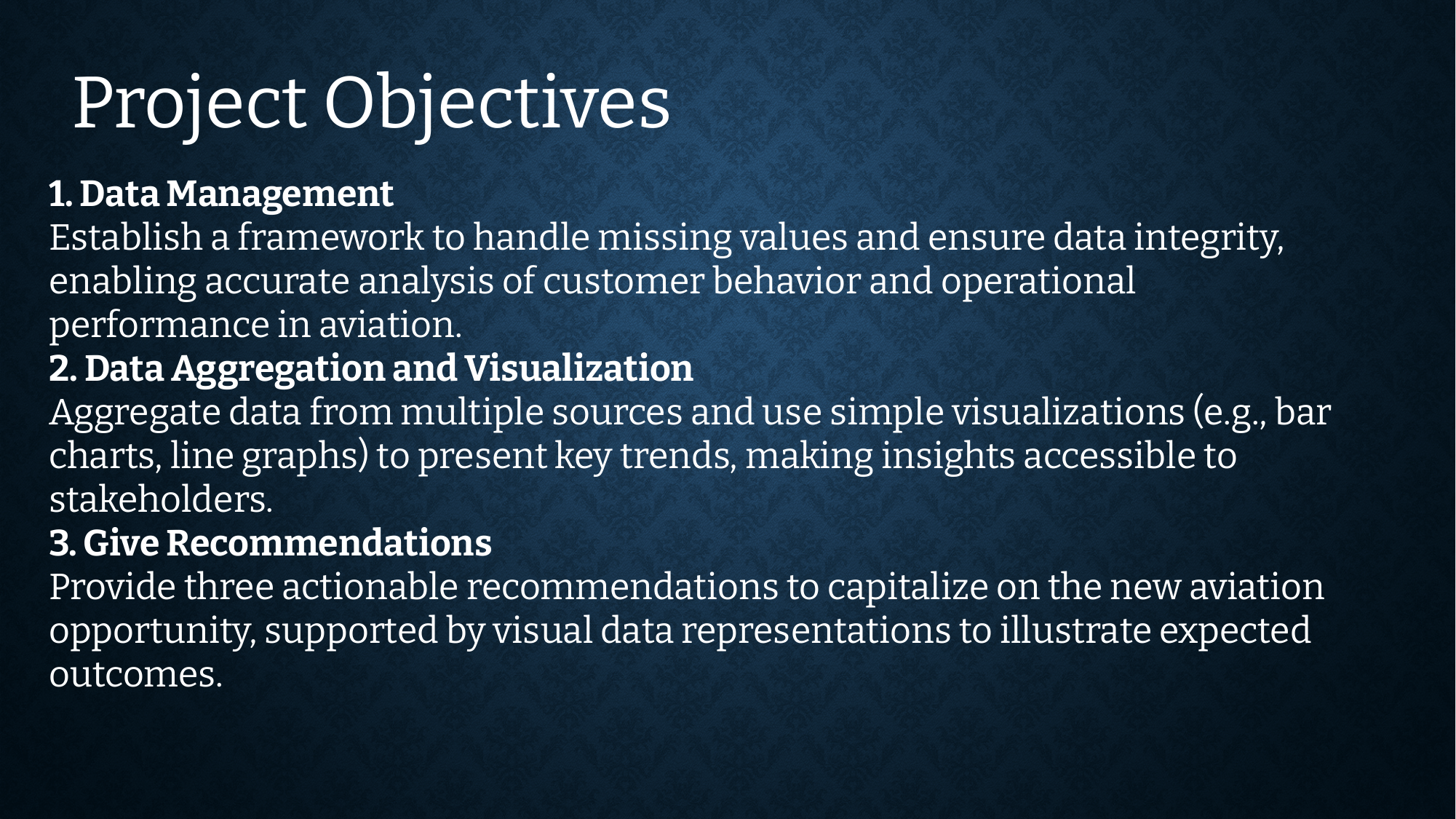

Project Objectives
1. Data Management
Establish a framework to handle missing values and ensure data integrity, enabling accurate analysis of customer behavior and operational performance in aviation.
2. Data Aggregation and Visualization
Aggregate data from multiple sources and use simple visualizations (e.g., bar charts, line graphs) to present key trends, making insights accessible to stakeholders.
3. Give Recommendations
Provide three actionable recommendations to capitalize on the new aviation opportunity, supported by visual data representations to illustrate expected outcomes.